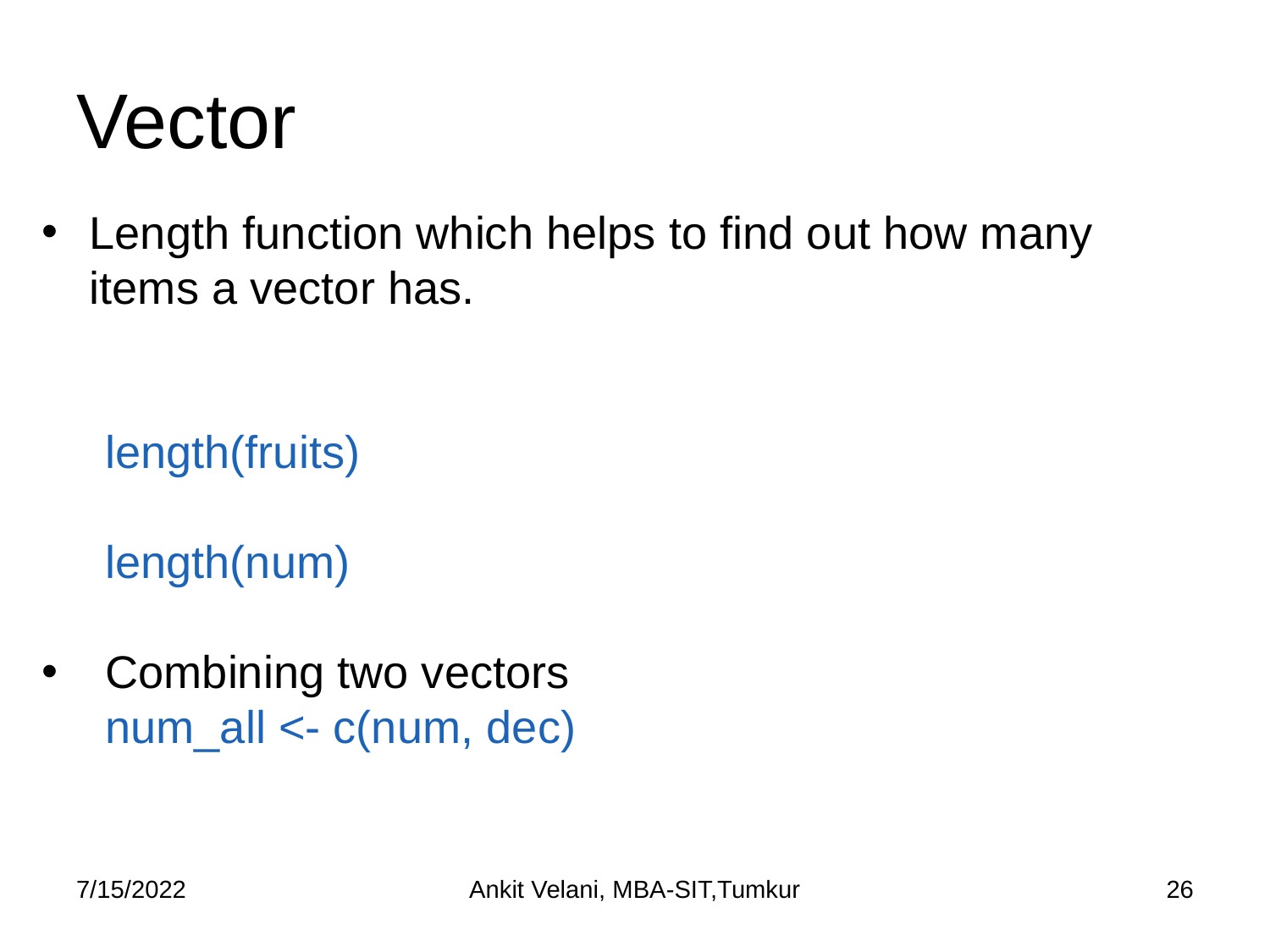

# Vector
Length function which helps to find out how many items a vector has.

length(fruits)

length(num)

Combining two vectors
     num_all <- c(num, dec)
7/15/2022
Ankit Velani, MBA-SIT,Tumkur
26